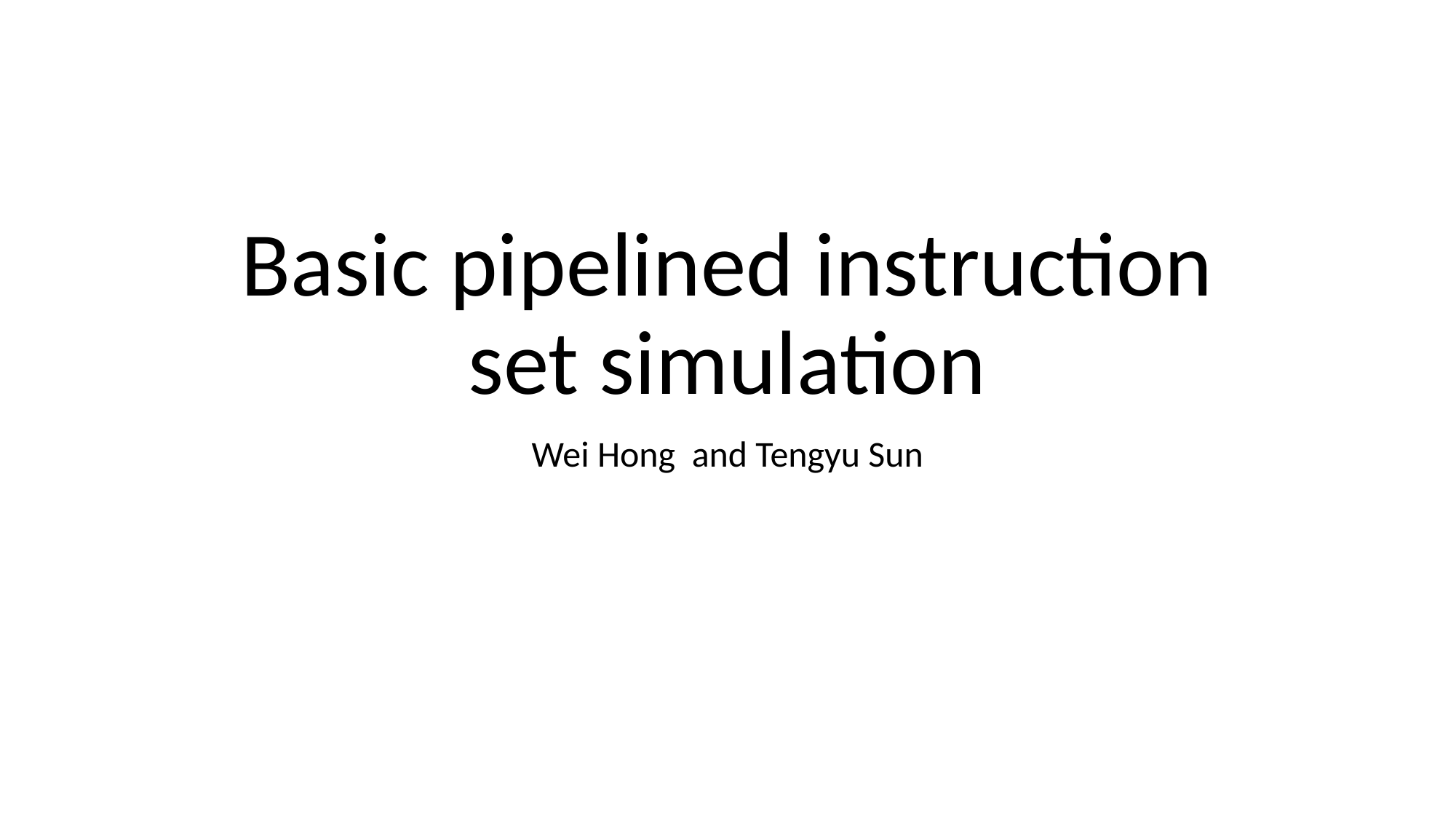

# Basic pipelined instruction set simulation
Wei Hong  and Tengyu Sun